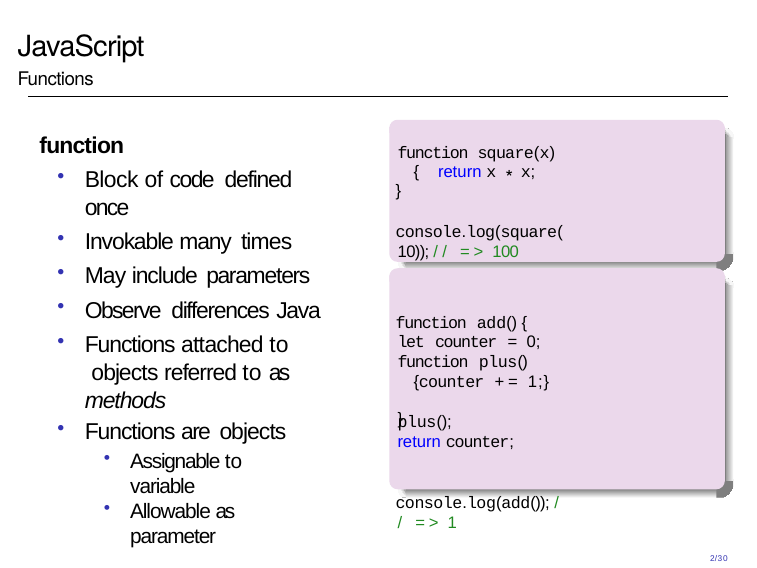

# JavaScript
Functions

function
Block of code  defined once
Invokable many times
May include parameters
Observe  differences Java
Functions attached to  objects referred to as  methods
Functions are objects
Assignable to variable
Allowable as  parameter

function square(x) {  return x ∗ x;
}

console.log(square(10)); // => 100

function add() {
let counter = 0;
function plus() {counter += 1;}

plus();
return counter;

console.log(add()); // => 1

}

2/30